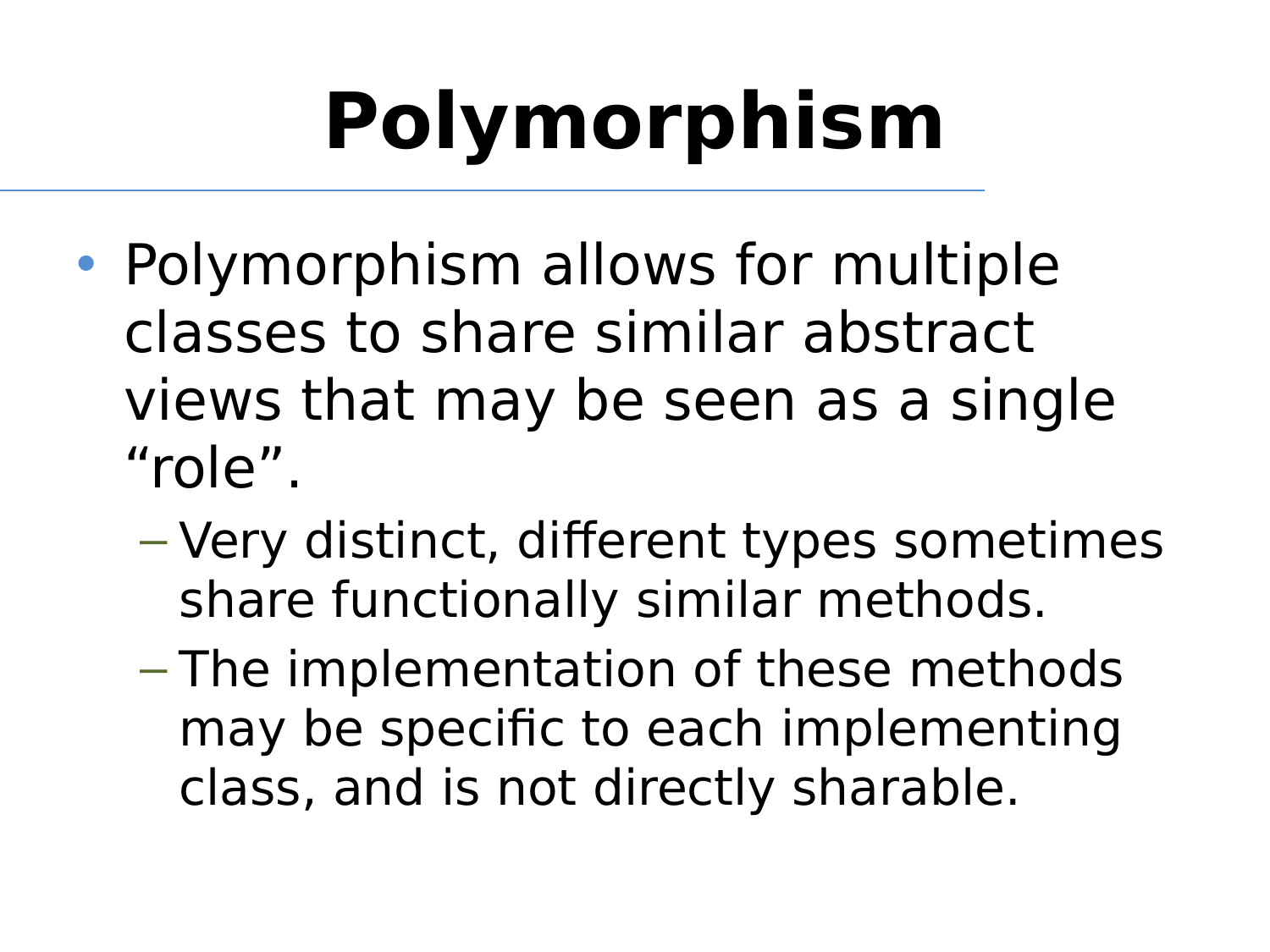

# Polymorphism
Polymorphism allows for multiple classes to share similar abstract views that may be seen as a single “role”.
Very distinct, different types sometimes share functionally similar methods.
The implementation of these methods may be specific to each implementing class, and is not directly sharable.